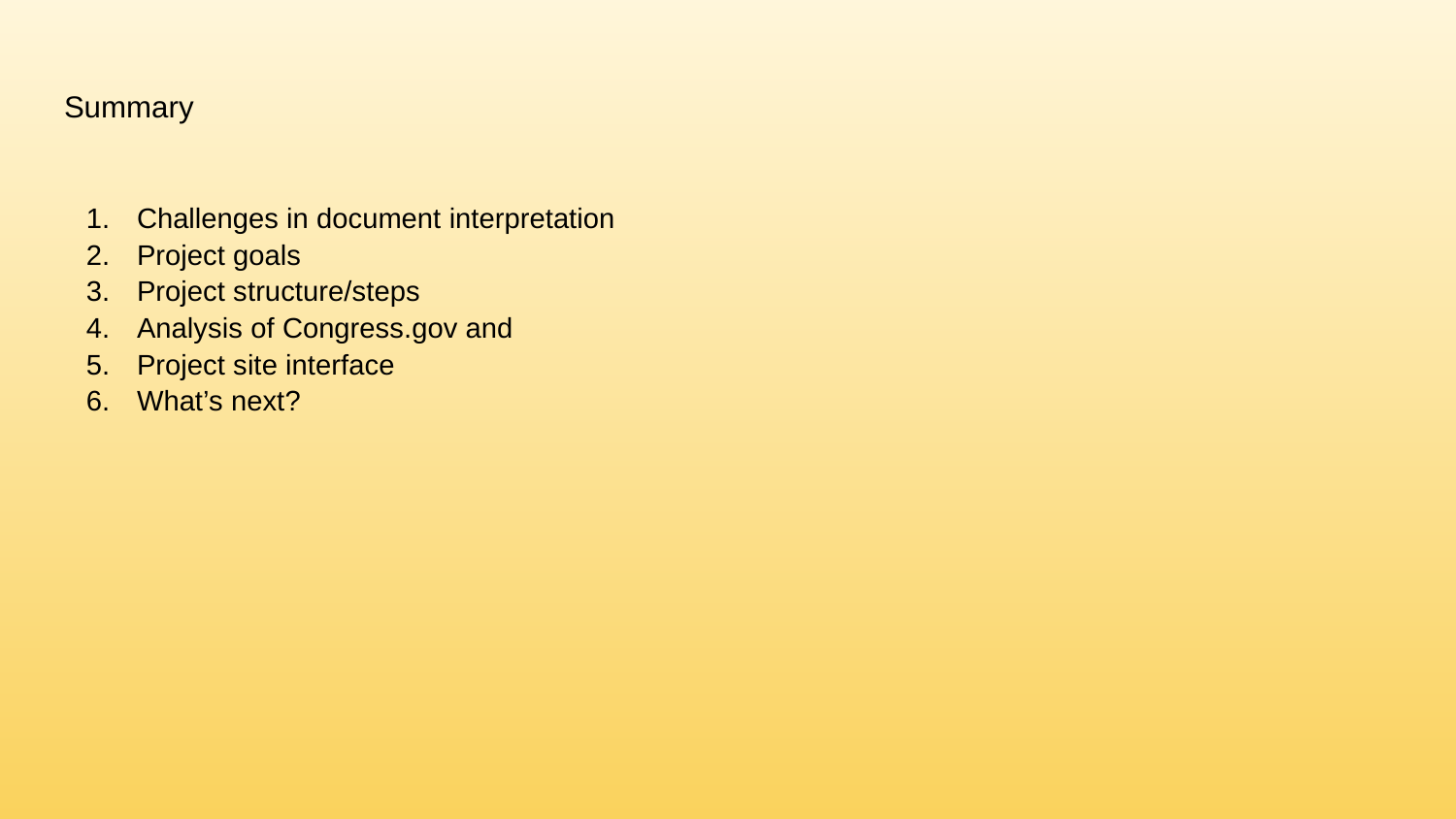

# Summary
Challenges in document interpretation
Project goals
Project structure/steps
Analysis of Congress.gov and
Project site interface
What’s next?